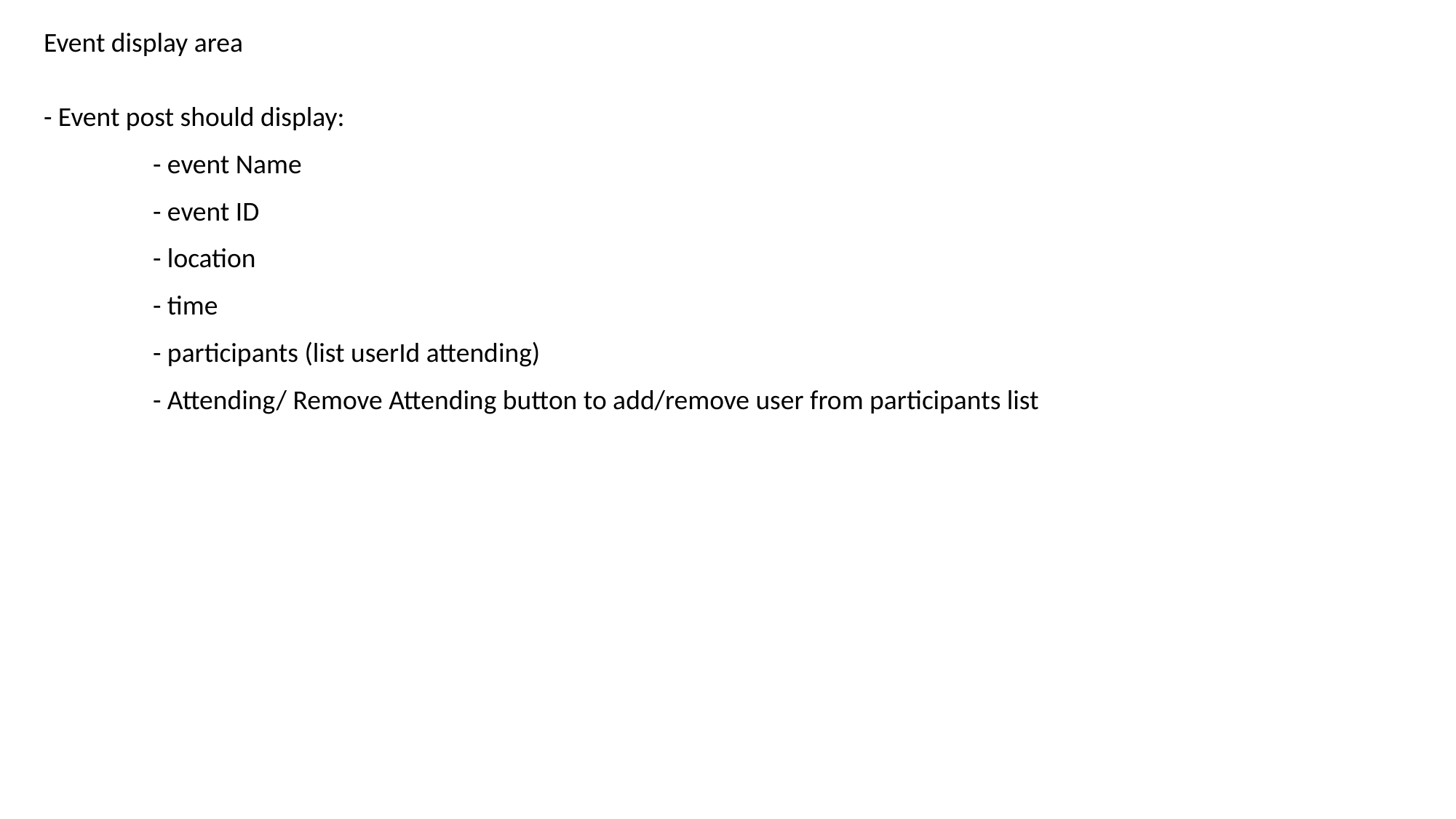

Event display area
- Event post should display:
	- event Name
	- event ID
	- location
	- time
	- participants (list userId attending)
	- Attending/ Remove Attending button to add/remove user from participants list